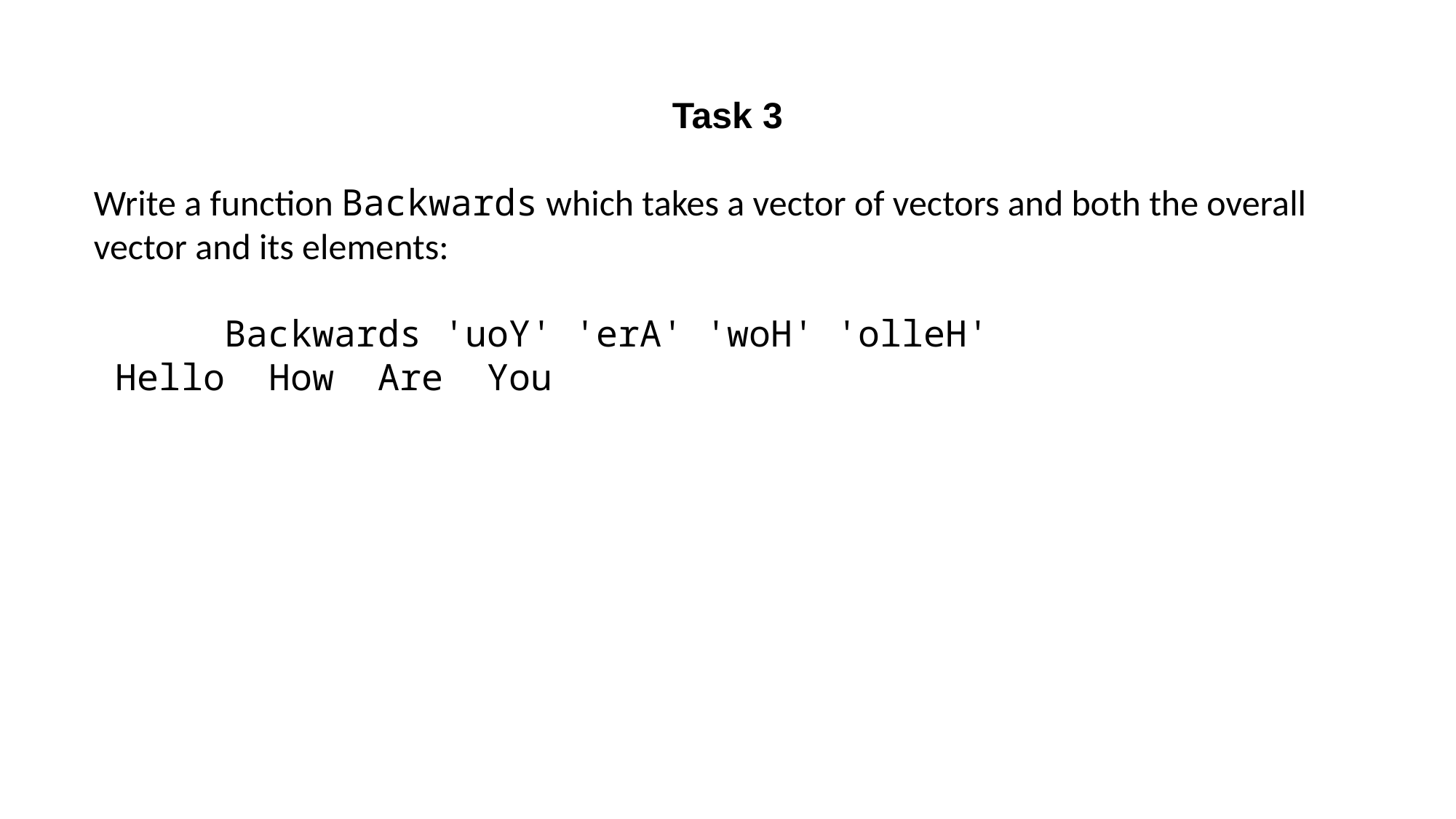

Task 3

Write a function Backwards which takes a vector of vectors and both the overall vector and its elements:

      Backwards 'uoY' 'erA' 'woH' 'olleH'
 Hello  How  Are  You